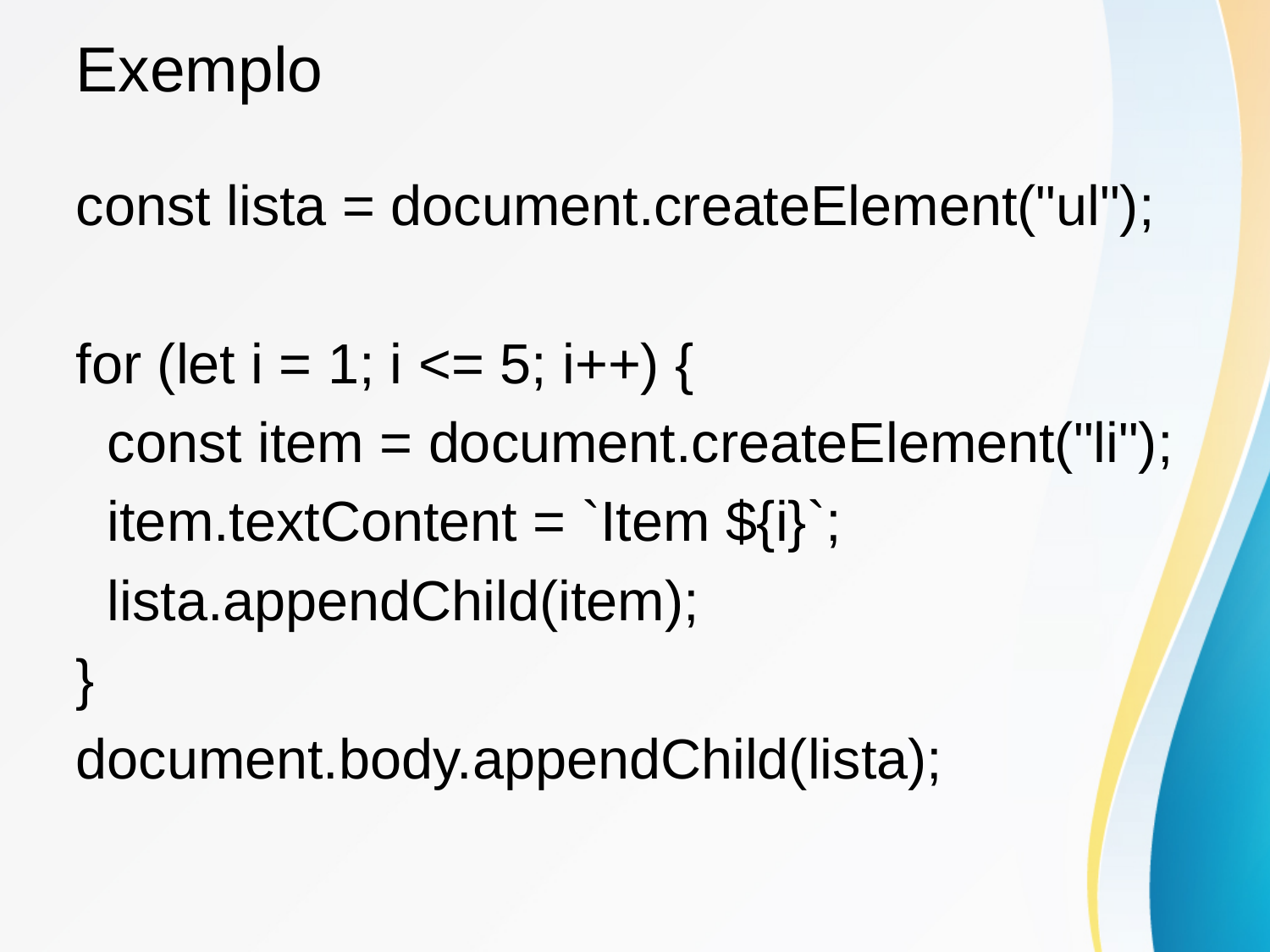

# Exemplo
const lista = document.createElement("ul");

for (let i = 1; i <= 5; i++) {
  const item = document.createElement("li");
  item.textContent = `Item ${i}`;
  lista.appendChild(item);
}
document.body.appendChild(lista);